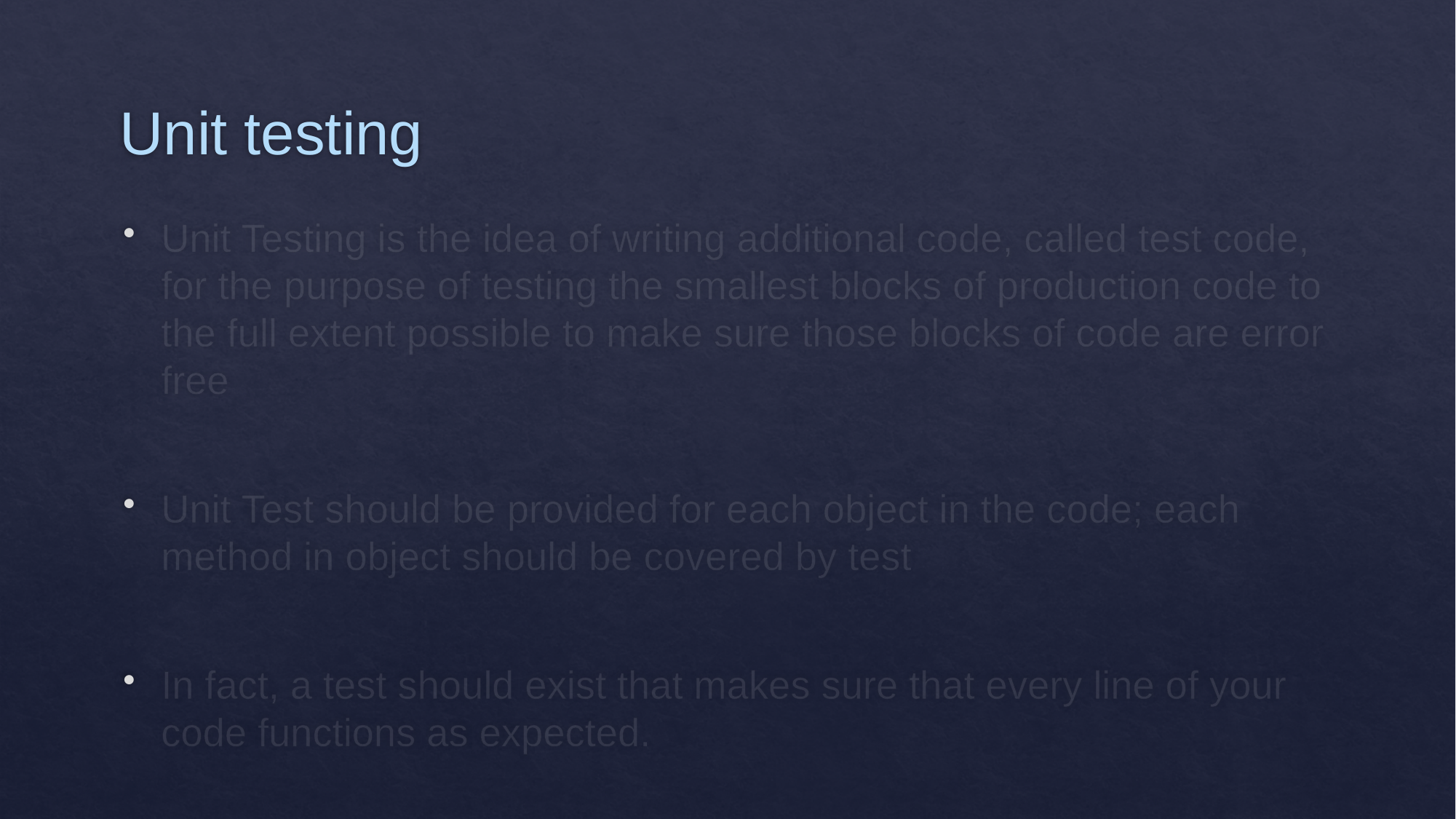

# Unit testing
Unit Testing is the idea of writing additional code, called test code, for the purpose of testing the smallest blocks of production code to the full extent possible to make sure those blocks of code are error free

Unit Test should be provided for each object in the code; each method in object should be covered by test

In fact, a test should exist that makes sure that every line of your code functions as expected.